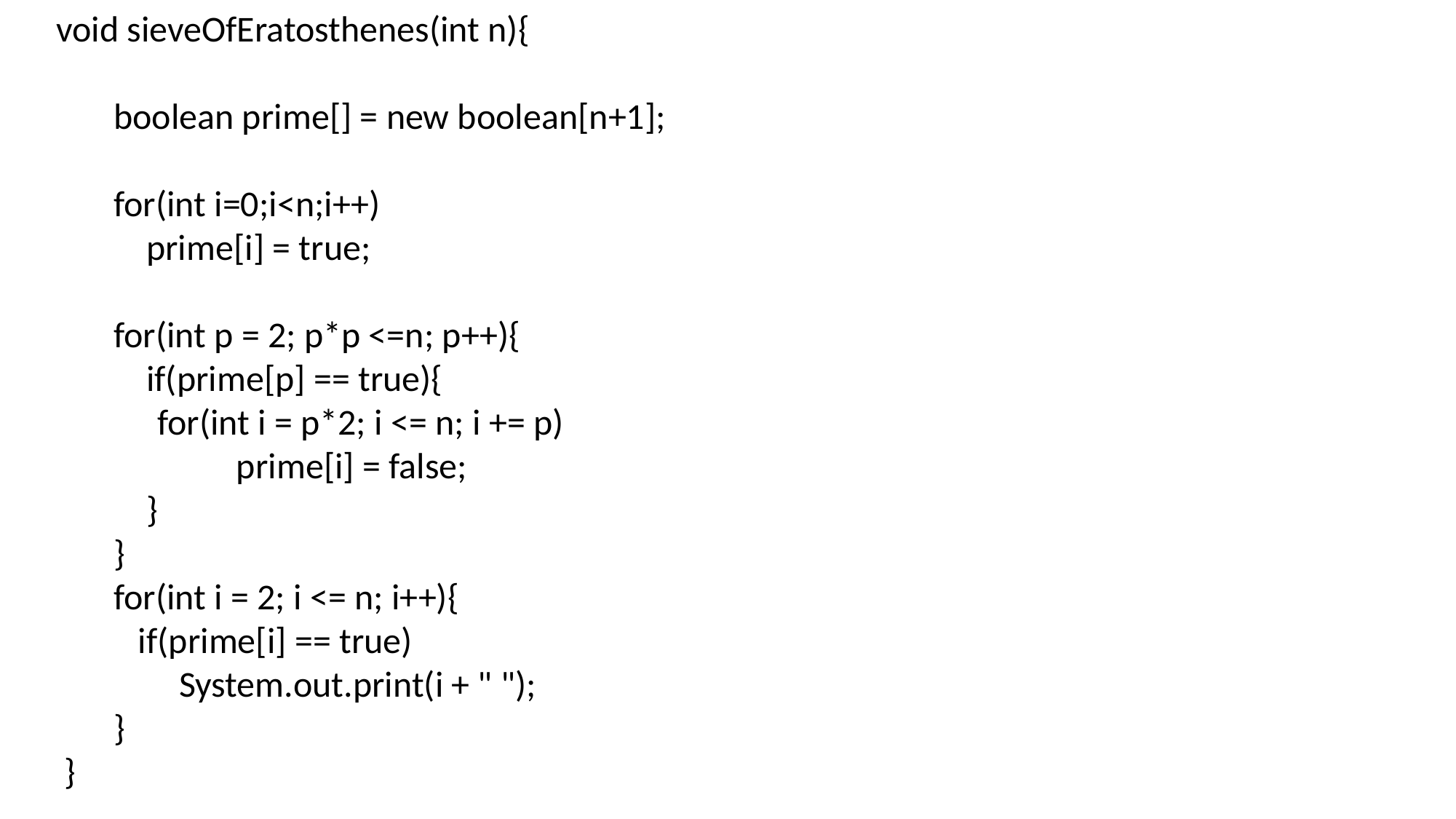

void sieveOfEratosthenes(int n){

        boolean prime[] = new boolean[n+1];

        for(int i=0;i<n;i++)
            prime[i] = true;

        for(int p = 2; p*p <=n; p++){
            if(prime[p] == true){
            	for(int i = p*2; i <= n; i += p)
                       prime[i] = false;
            }
        }
        for(int i = 2; i <= n; i++){
           if(prime[i] == true)
                System.out.print(i + " ");
        }
  }